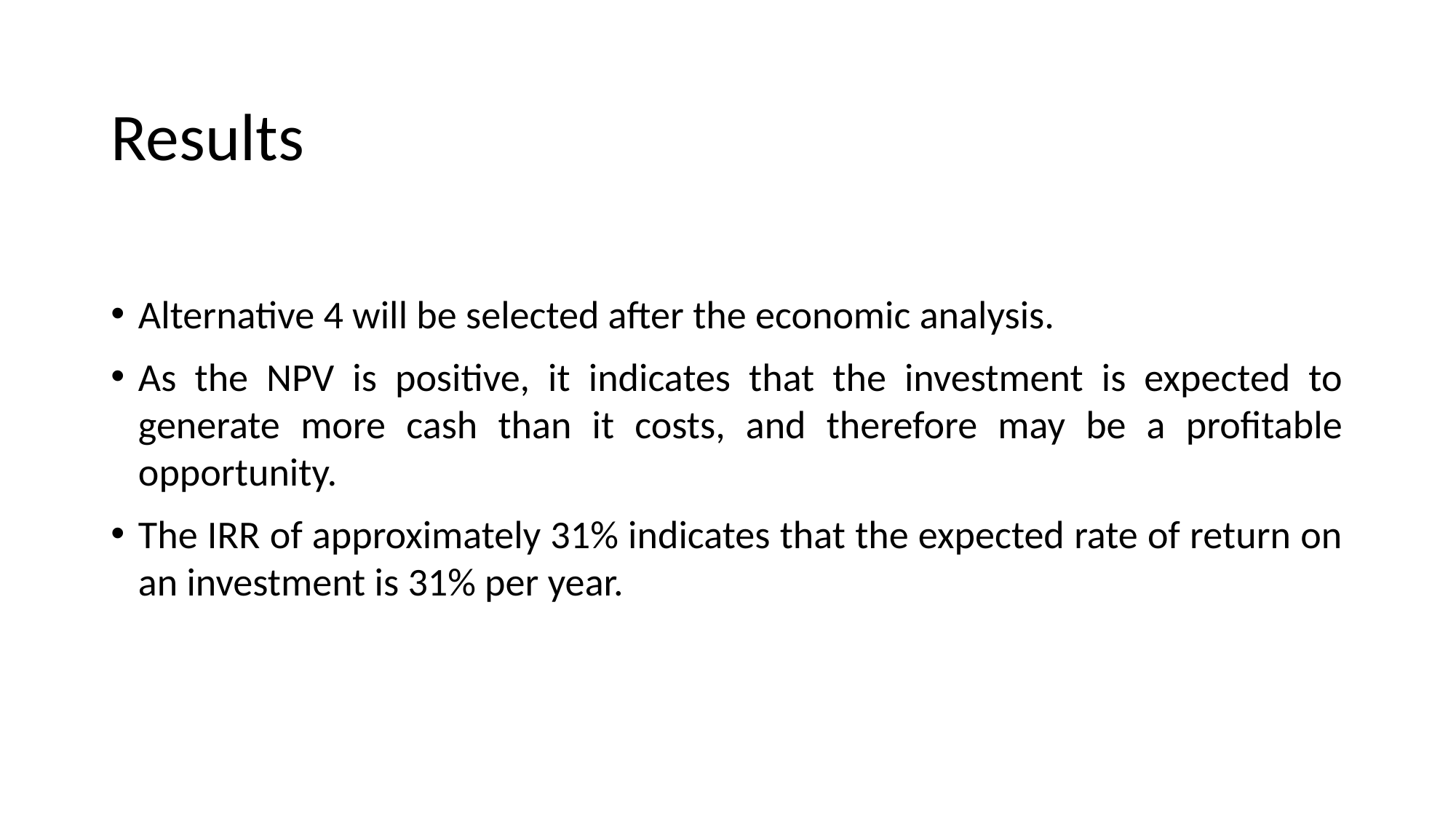

# Results

Alternative 4 will be selected after the economic analysis.
As the NPV is positive, it indicates that the investment is expected to generate more cash than it costs, and therefore may be a profitable opportunity.
The IRR of approximately 31% indicates that the expected rate of return on an investment is 31% per year.